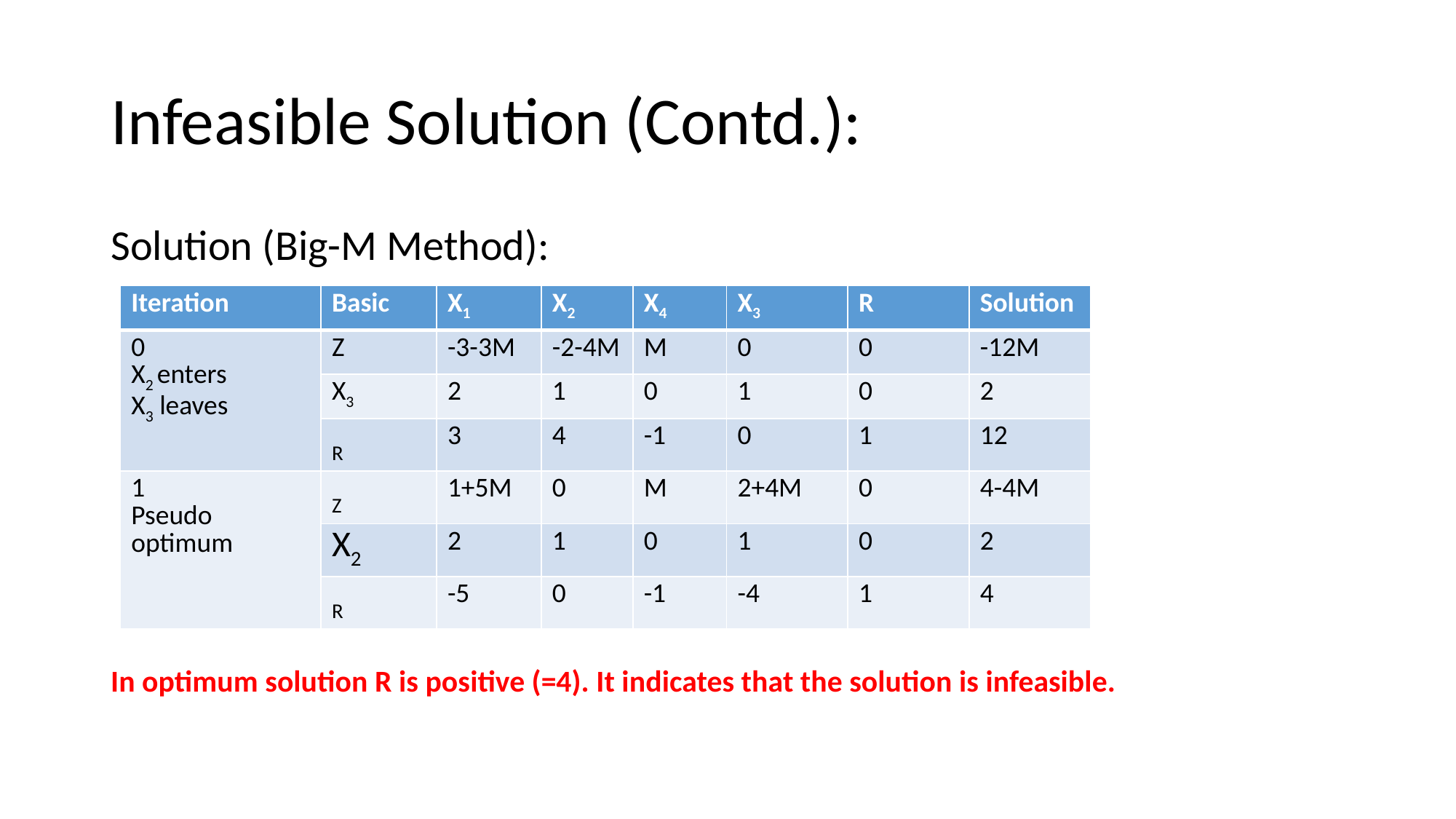

# Infeasible Solution (Contd.):
Solution (Big-M Method):

| Iteration | Basic | X1 | X2 | X4 | X3 | R | Solution |
| --- | --- | --- | --- | --- | --- | --- | --- |
| 0 X2 enters X3 leaves | Z | -3-3M | -2-4M | M | 0 | 0 | -12M |
|  | X3 | 2 | 1 | 0 | 1 | 0 | 2 |
|  | R | 3 | 4 | -1 | 0 | 1 | 12 |
| 1 Pseudo optimum | Z | 1+5M | 0 | M | 2+4M | 0 | 4-4M |
|  | X2 | 2 | 1 | 0 | 1 | 0 | 2 |
|  | R | -5 | 0 | -1 | -4 | 1 | 4 |
In optimum solution R is positive (=4). It indicates that the solution is infeasible.